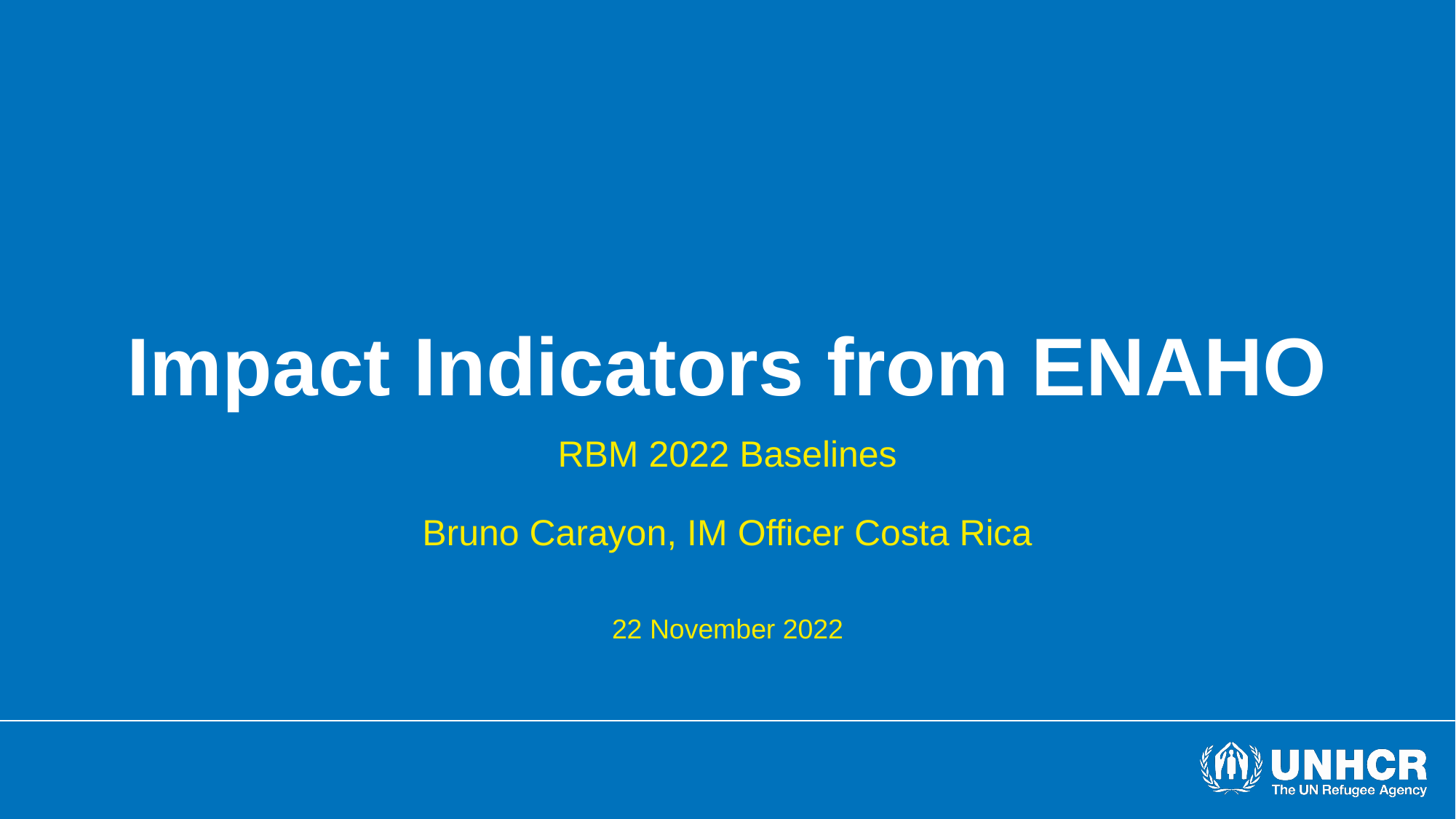

# Impact Indicators from ENAHO
RBM 2022 Baselines
Bruno Carayon, IM Officer Costa Rica
22 November 2022